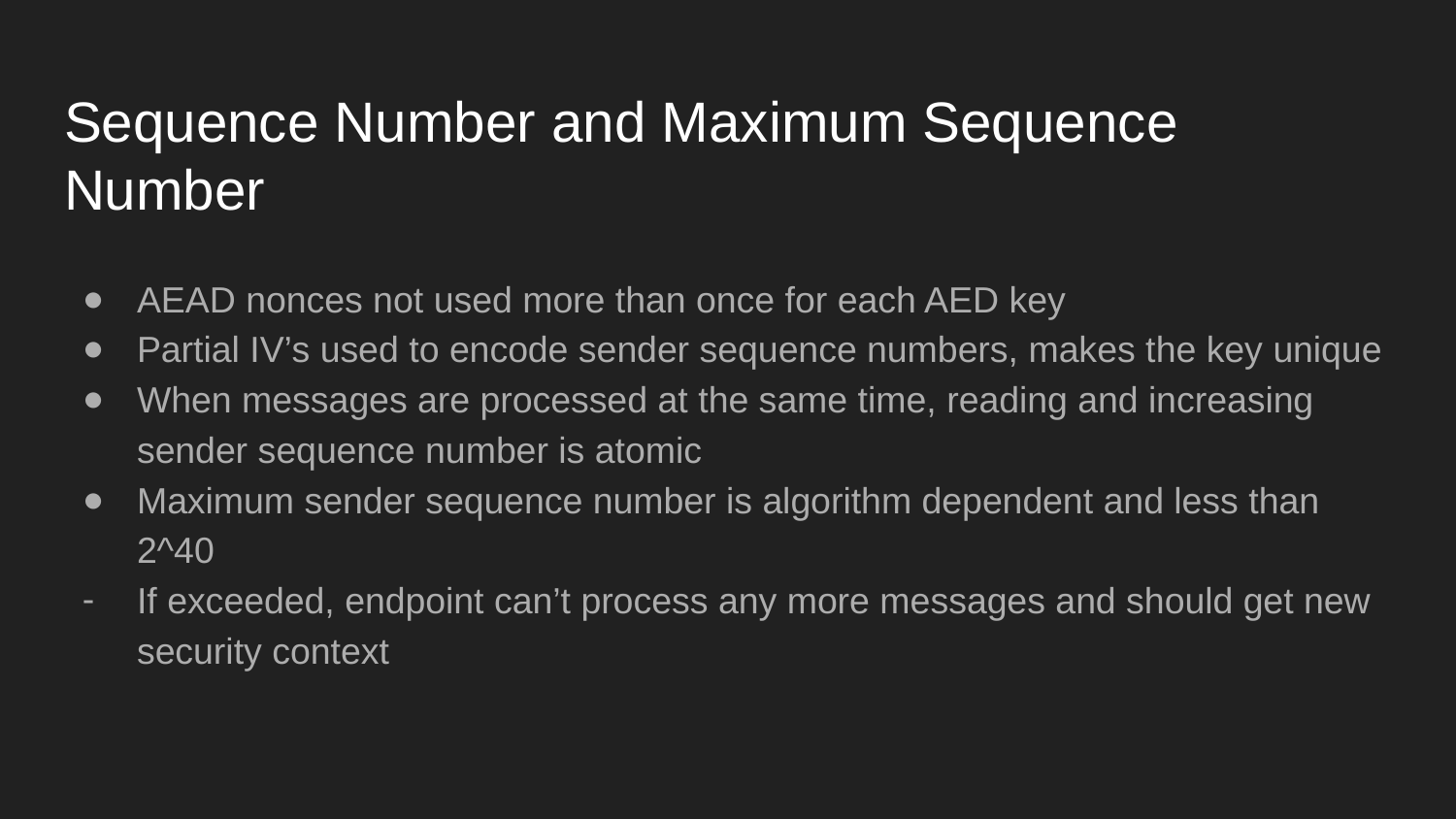

# Sequence Number and Maximum Sequence Number
AEAD nonces not used more than once for each AED key
Partial IV’s used to encode sender sequence numbers, makes the key unique
When messages are processed at the same time, reading and increasing sender sequence number is atomic
Maximum sender sequence number is algorithm dependent and less than 2^40
If exceeded, endpoint can’t process any more messages and should get new security context